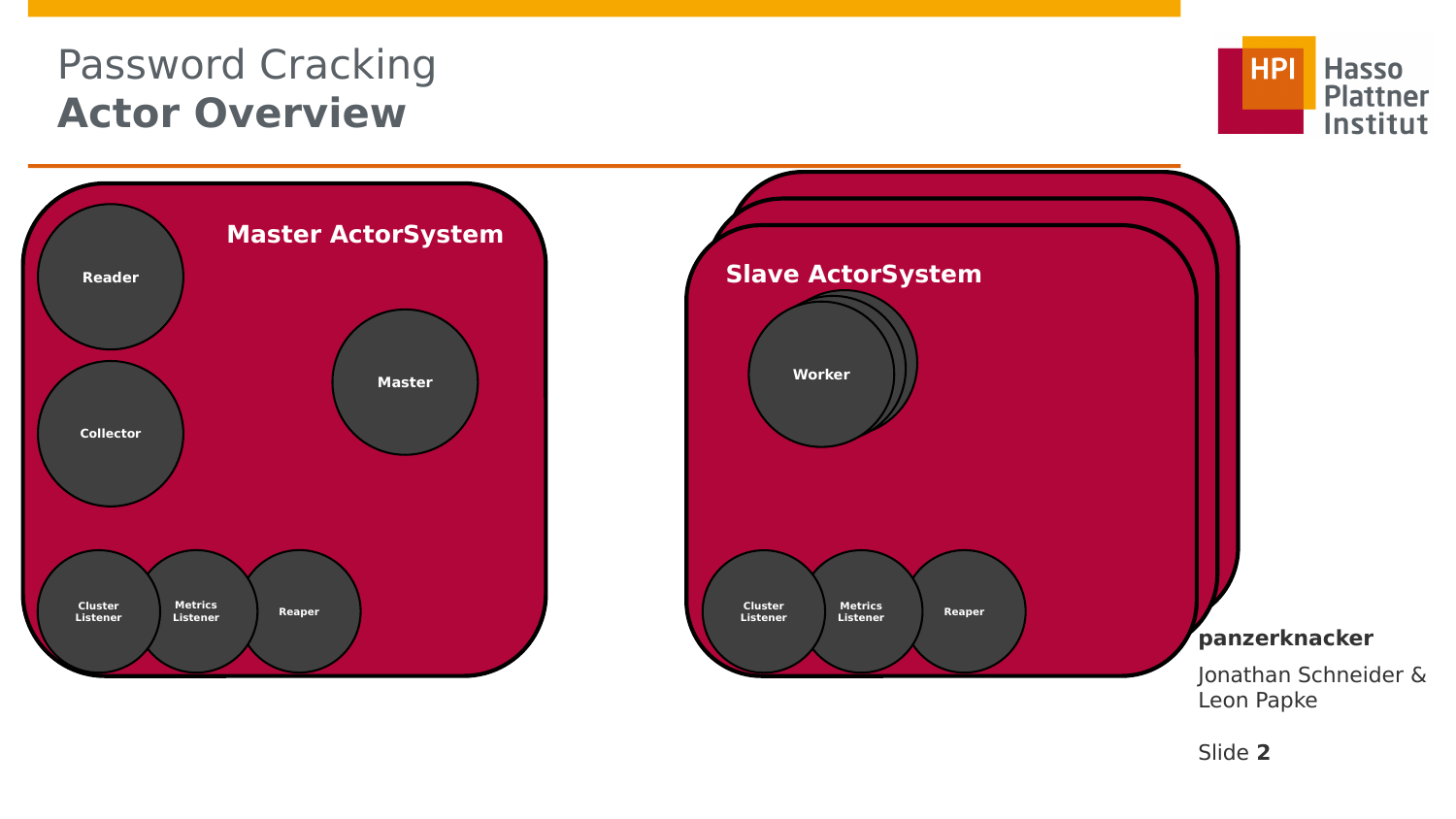

Password Cracking
Actor Overview
Slave ActorSystem
Slave ActorSystem
Slave ActorSystem
Master ActorSystem
Reader
Worker
Worker
Worker
Master
Collector
Reaper
Metrics Listener
Cluster Listener
Reaper
Metrics Listener
Cluster Listener
panzerknacker
Jonathan Schneider & Leon Papke
Slide 2